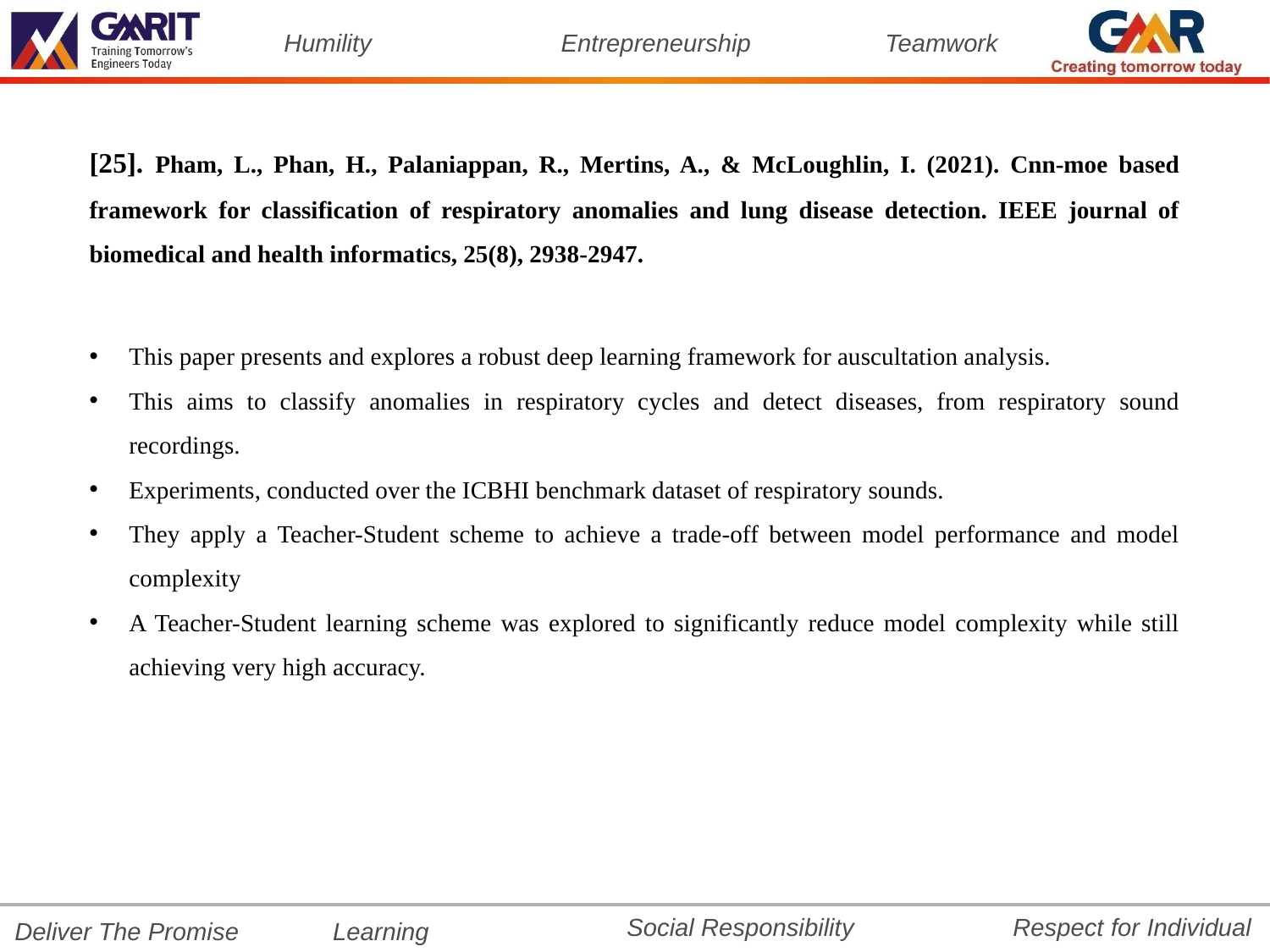

[25]. Pham, L., Phan, H., Palaniappan, R., Mertins, A., & McLoughlin, I. (2021). Cnn-moe based framework for classification of respiratory anomalies and lung disease detection. IEEE journal of biomedical and health informatics, 25(8), 2938-2947.
This paper presents and explores a robust deep learning framework for auscultation analysis.
This aims to classify anomalies in respiratory cycles and detect diseases, from respiratory sound recordings.
Experiments, conducted over the ICBHI benchmark dataset of respiratory sounds.
They apply a Teacher-Student scheme to achieve a trade-off between model performance and model complexity
A Teacher-Student learning scheme was explored to significantly reduce model complexity while still achieving very high accuracy.